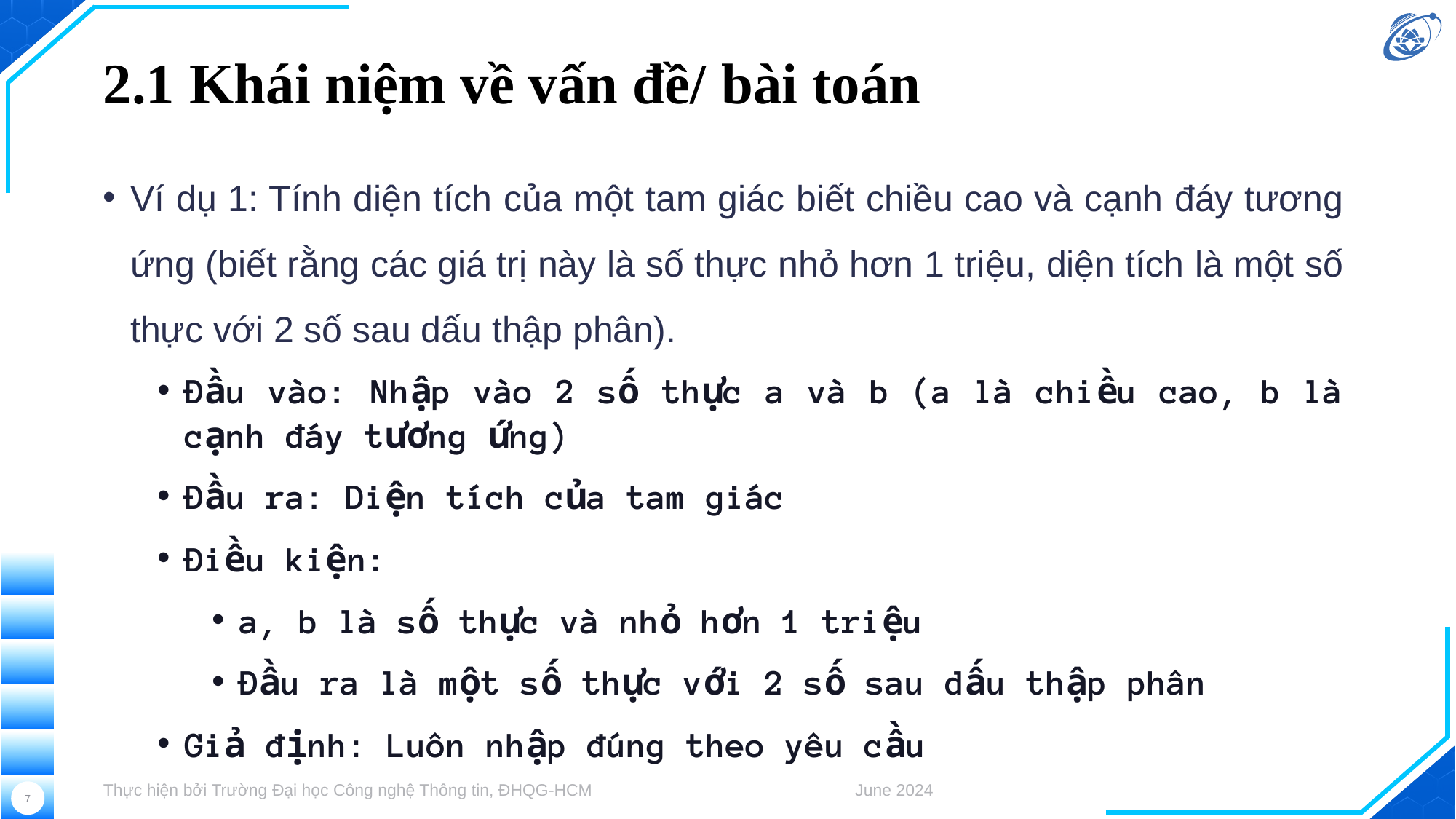

# 2.1 Khái niệm về vấn đề/ bài toán
Ví dụ 1: Tính diện tích của một tam giác biết chiều cao và cạnh đáy tương ứng (biết rằng các giá trị này là số thực nhỏ hơn 1 triệu, diện tích là một số thực với 2 số sau dấu thập phân).
Đầu vào: Nhập vào 2 số thực a và b (a là chiều cao, b là cạnh đáy tương ứng)
Đầu ra: Diện tích của tam giác
Điều kiện:
a, b là số thực và nhỏ hơn 1 triệu
Đầu ra là một số thực với 2 số sau dấu thập phân
Giả định: Luôn nhập đúng theo yêu cầu

Thực hiện bởi Trường Đại học Công nghệ Thông tin, ĐHQG-HCM
June 2024
7